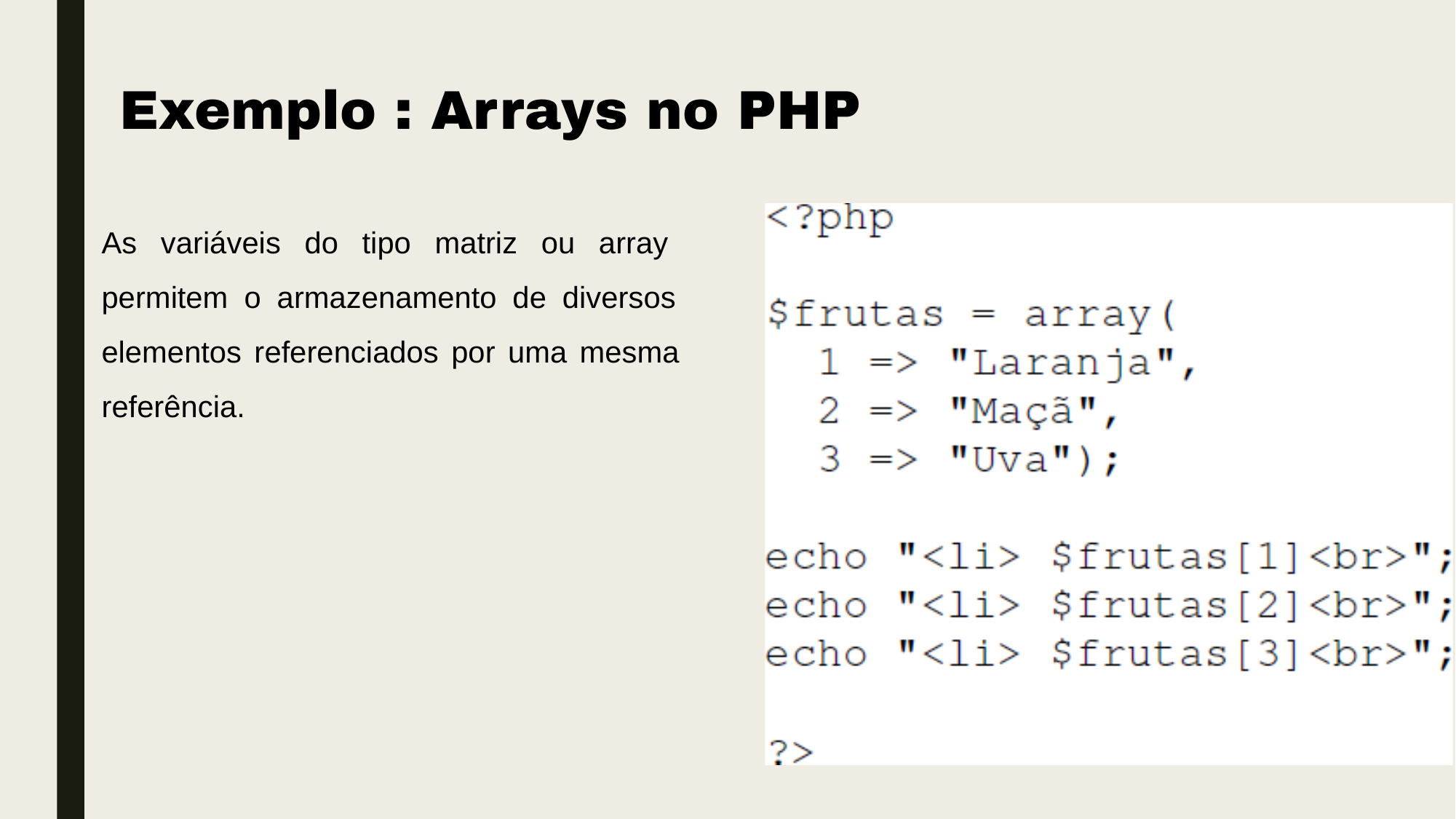

# Exemplo : Arrays no PHP
As variáveis do tipo matriz ou array  permitem o armazenamento de diversos  elementos referenciados por uma mesma  referência.